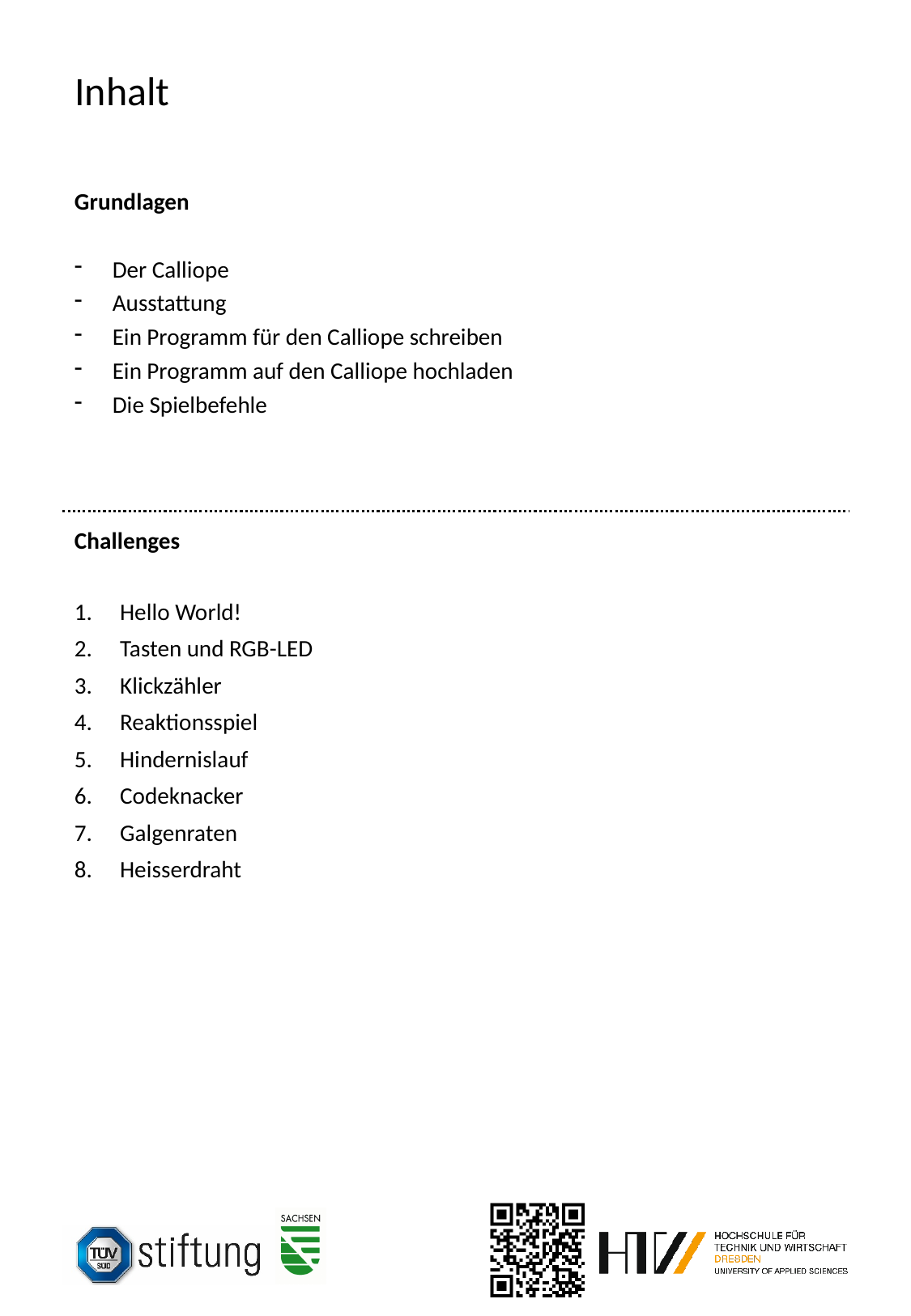

# Inhalt
Grundlagen

Der Calliope
Ausstattung
Ein Programm für den Calliope schreiben
Ein Programm auf den Calliope hochladen
Die Spielbefehle

Challenges

Hello World!
Tasten und RGB-LED
Klickzähler
Reaktionsspiel
Hindernislauf
Codeknacker
Galgenraten
Heisserdraht